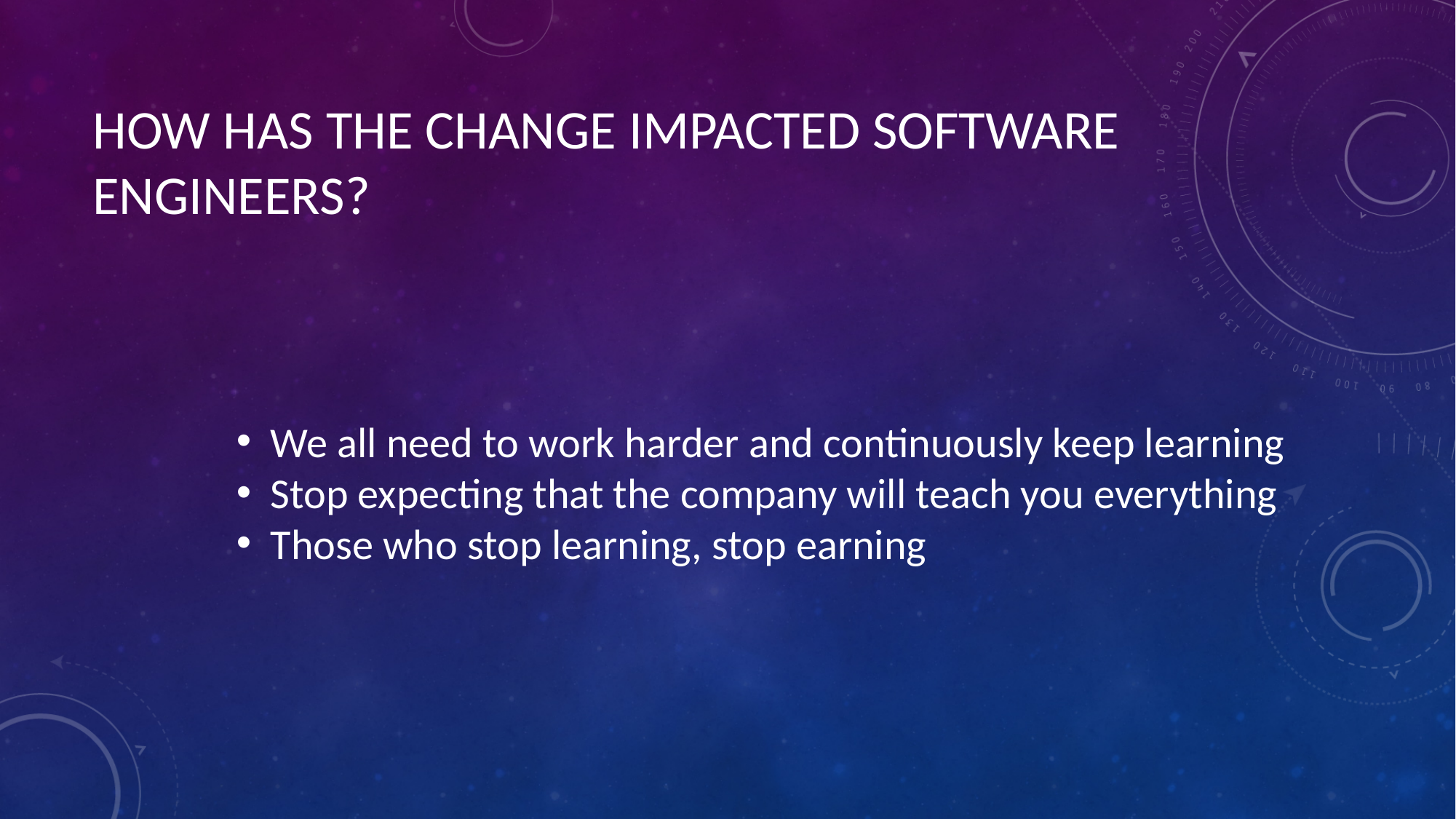

# How has the change impacted software engineers?
We all need to work harder and continuously keep learning
Stop expecting that the company will teach you everything
Those who stop learning, stop earning